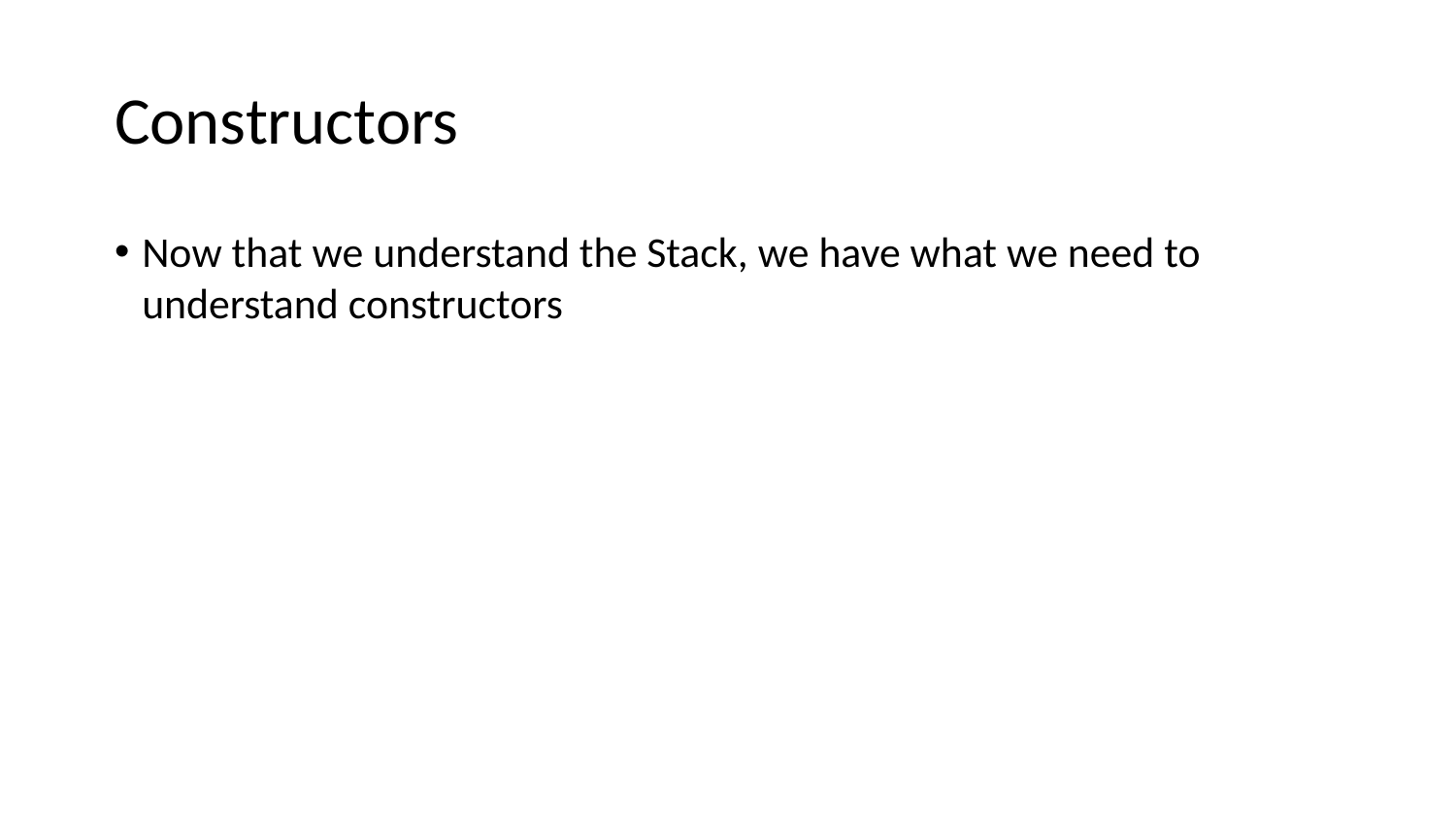

# Constructors
Now that we understand the Stack, we have what we need to understand constructors